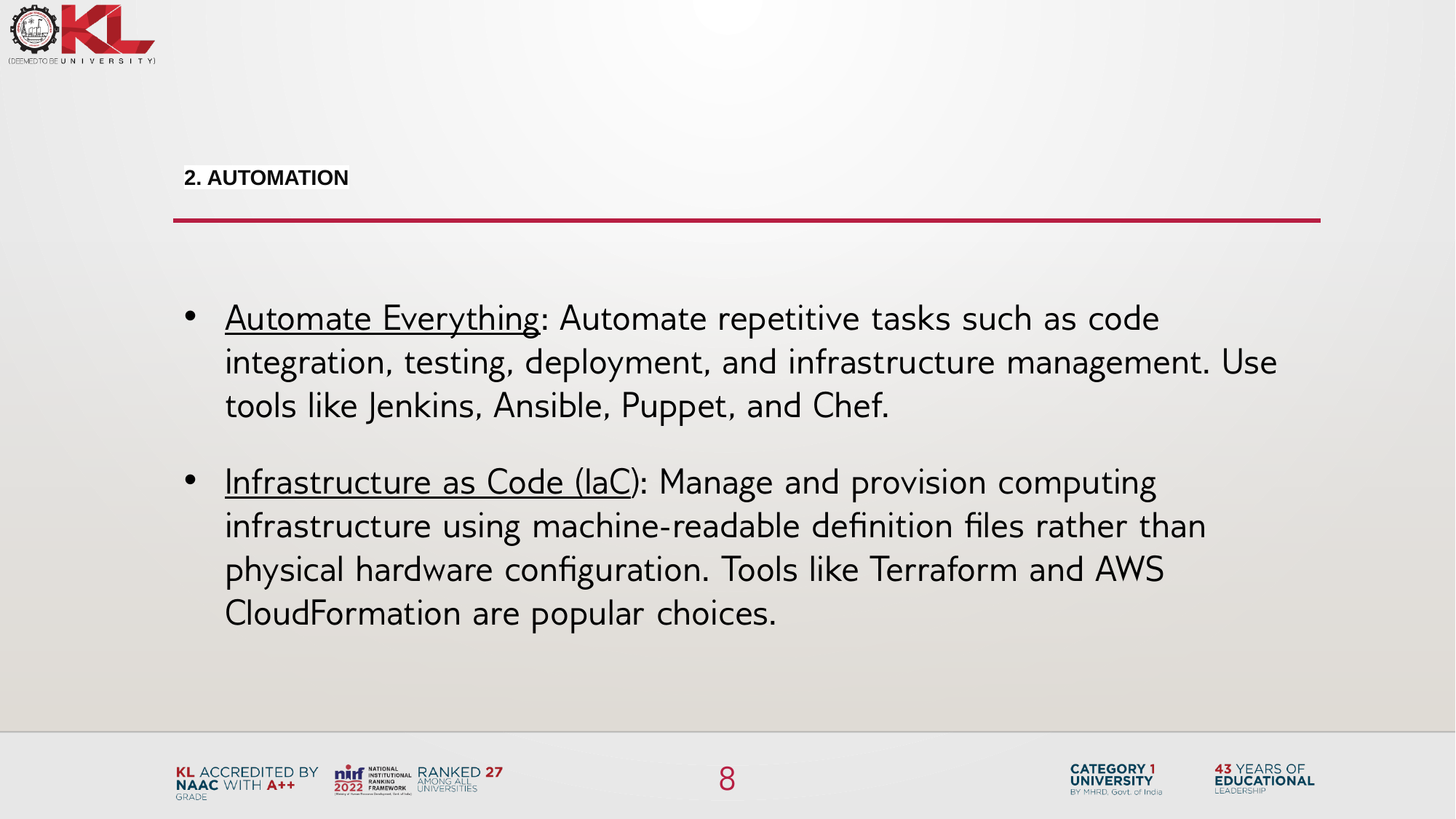

# 2. Automation
Automate Everything: Automate repetitive tasks such as code integration, testing, deployment, and infrastructure management. Use tools like Jenkins, Ansible, Puppet, and Chef.

Infrastructure as Code (IaC): Manage and provision computing infrastructure using machine-readable definition files rather than physical hardware configuration. Tools like Terraform and AWS CloudFormation are popular choices.
8